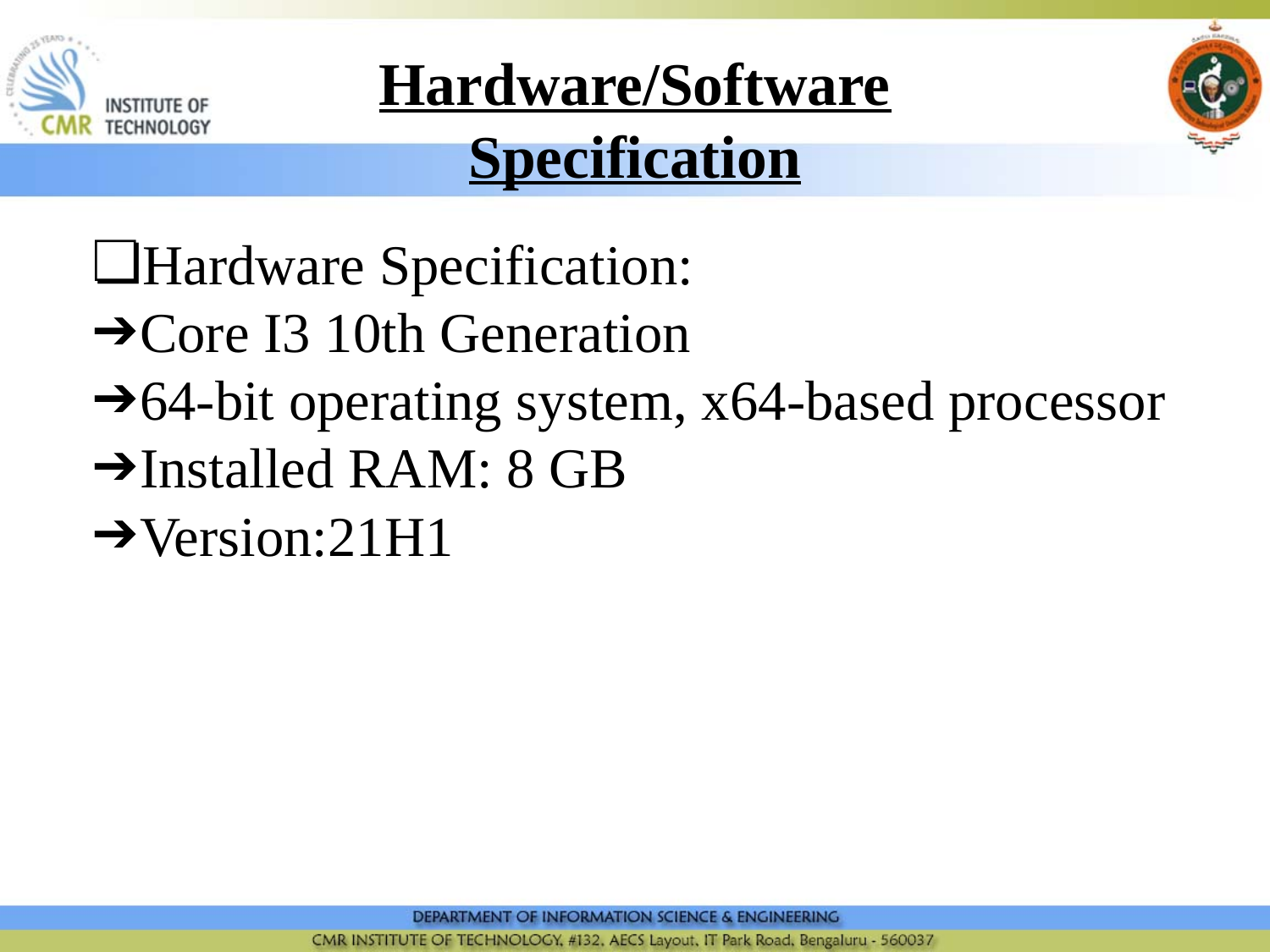

# Hardware/Software
Specification
Hardware Specification:
Core I3 10th Generation
64-bit operating system, x64-based processor
Installed RAM: 8 GB
Version:21H1